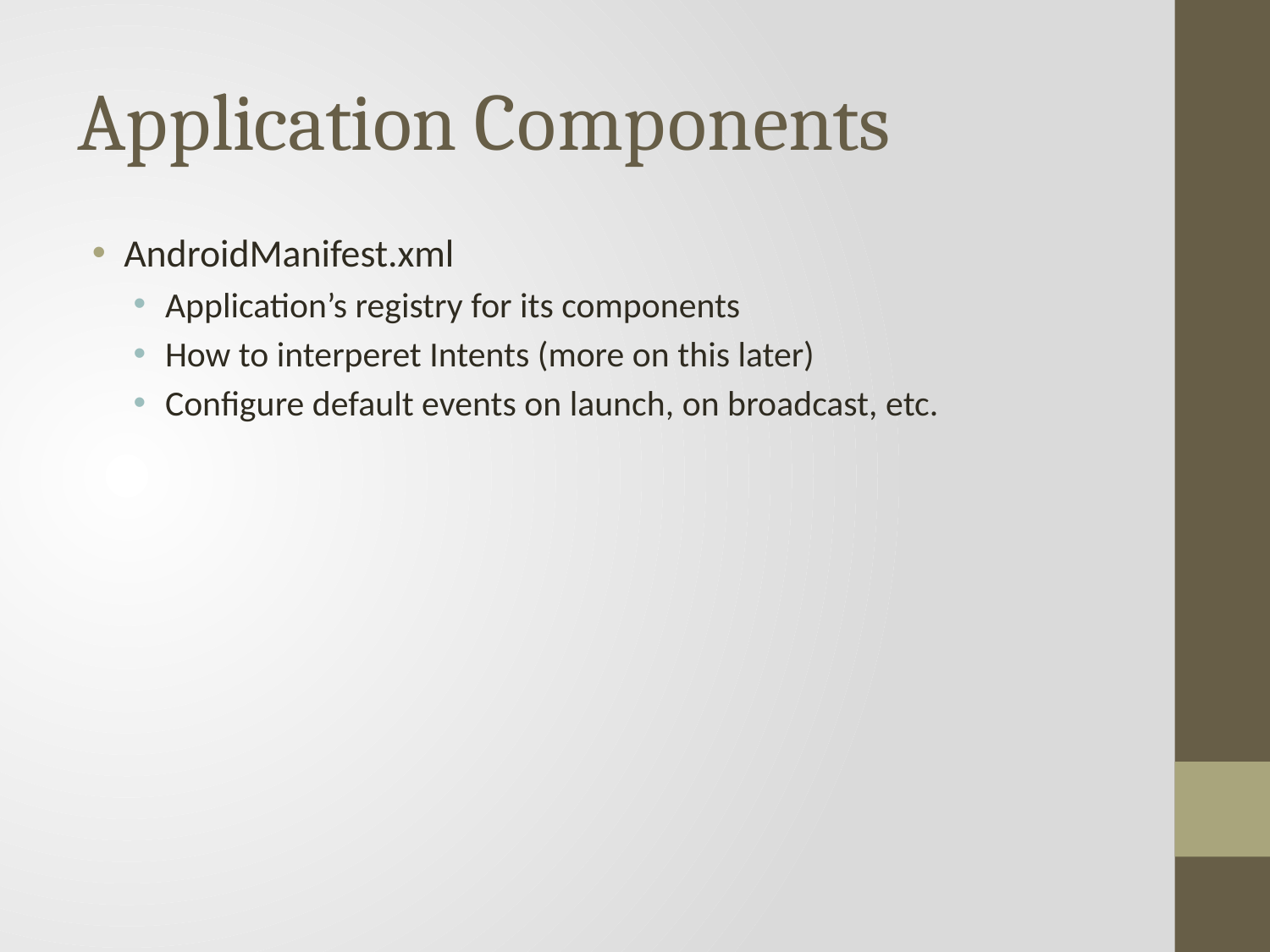

# Application Components
AndroidManifest.xml
Application’s registry for its components
How to interperet Intents (more on this later)
Configure default events on launch, on broadcast, etc.